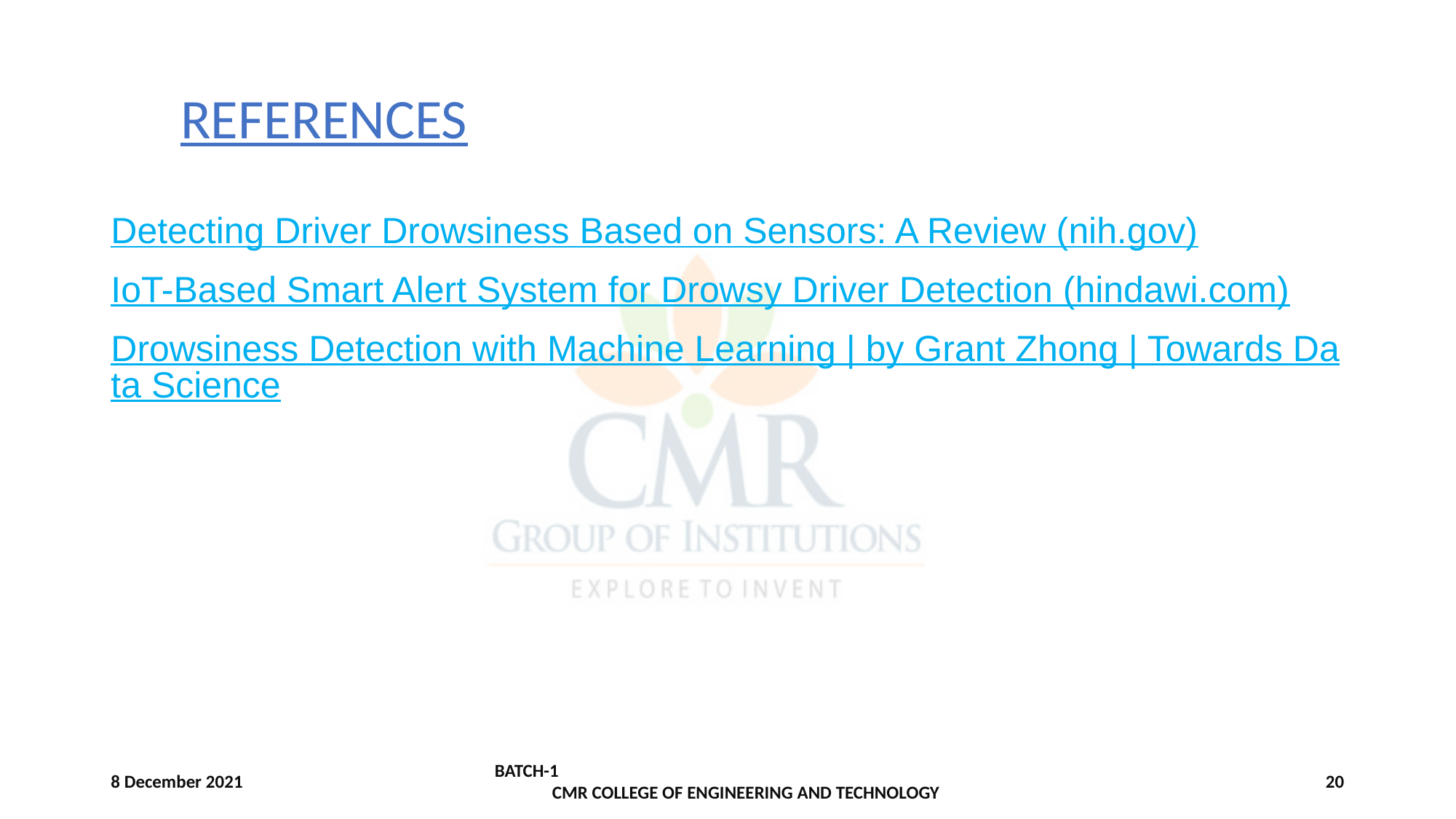

# REFERENCES

Detecting Driver Drowsiness Based on Sensors: A Review (nih.gov)
IoT-Based Smart Alert System for Drowsy Driver Detection (hindawi.com)
Drowsiness Detection with Machine Learning | by Grant Zhong | Towards Data Science
8 December 2021
BATCH-1                                                                                                          CMR COLLEGE OF ENGINEERING AND TECHNOLOGY
20